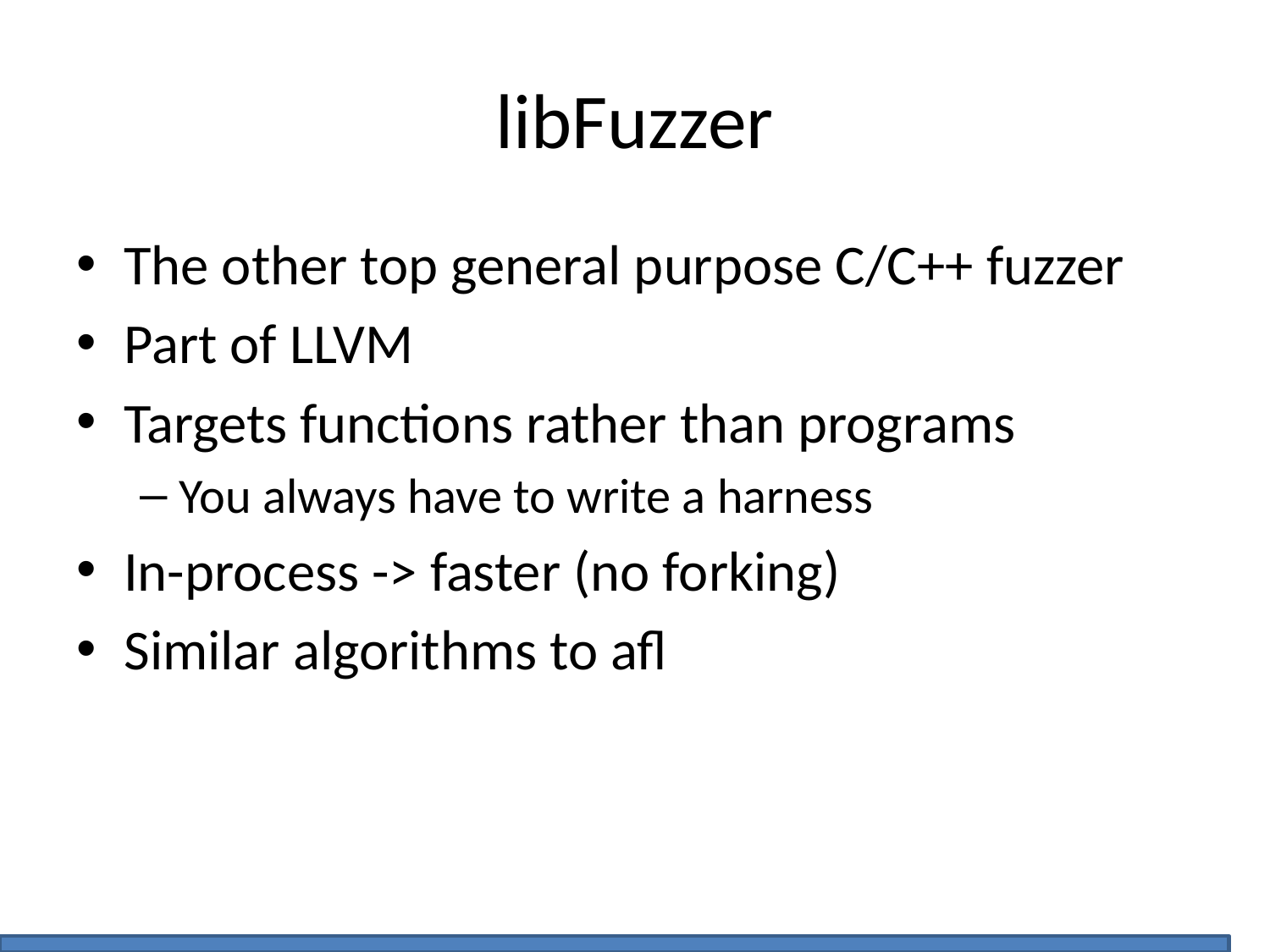

# libFuzzer
The other top general purpose C/C++ fuzzer
Part of LLVM
Targets functions rather than programs
You always have to write a harness
In-process -> faster (no forking)
Similar algorithms to afl